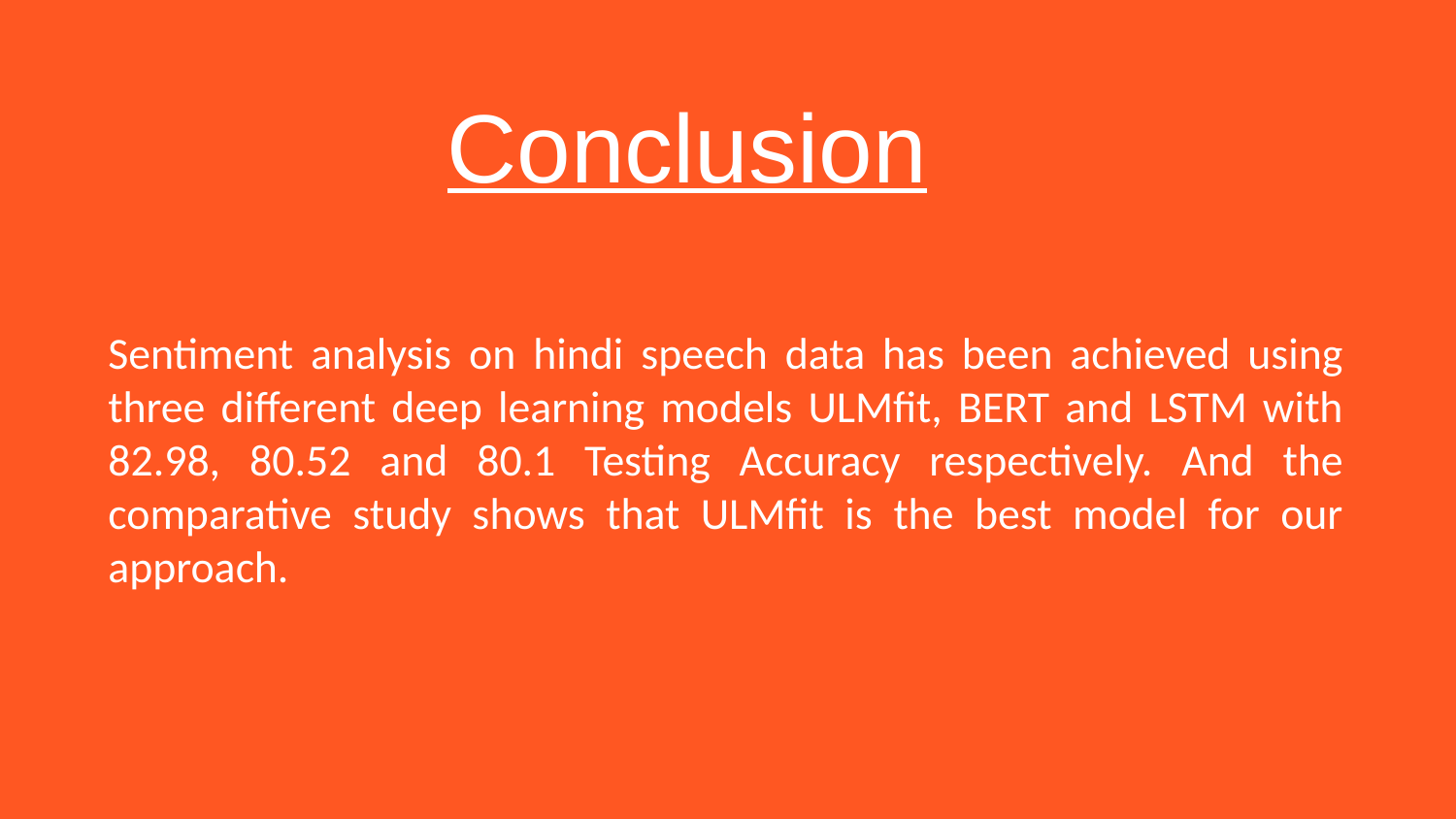

# Conclusion
Sentiment analysis on hindi speech data has been achieved using three different deep learning models ULMfit, BERT and LSTM with 82.98, 80.52 and 80.1 Testing Accuracy respectively. And the comparative study shows that ULMfit is the best model for our approach.